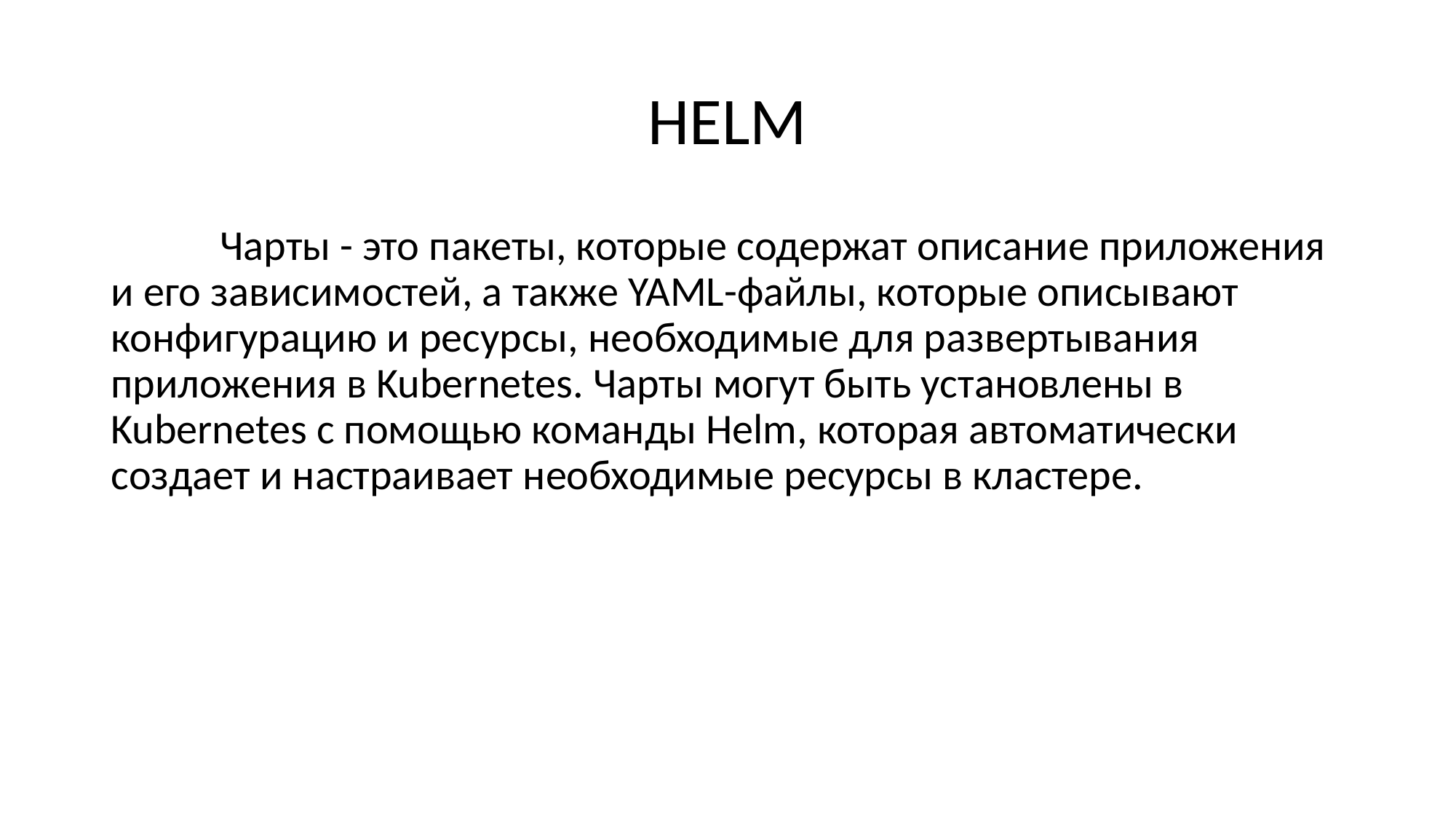

# HELM
	Чарты - это пакеты, которые содержат описание приложения и его зависимостей, а также YAML-файлы, которые описывают конфигурацию и ресурсы, необходимые для развертывания приложения в Kubernetes. Чарты могут быть установлены в Kubernetes с помощью команды Helm, которая автоматически создает и настраивает необходимые ресурсы в кластере.